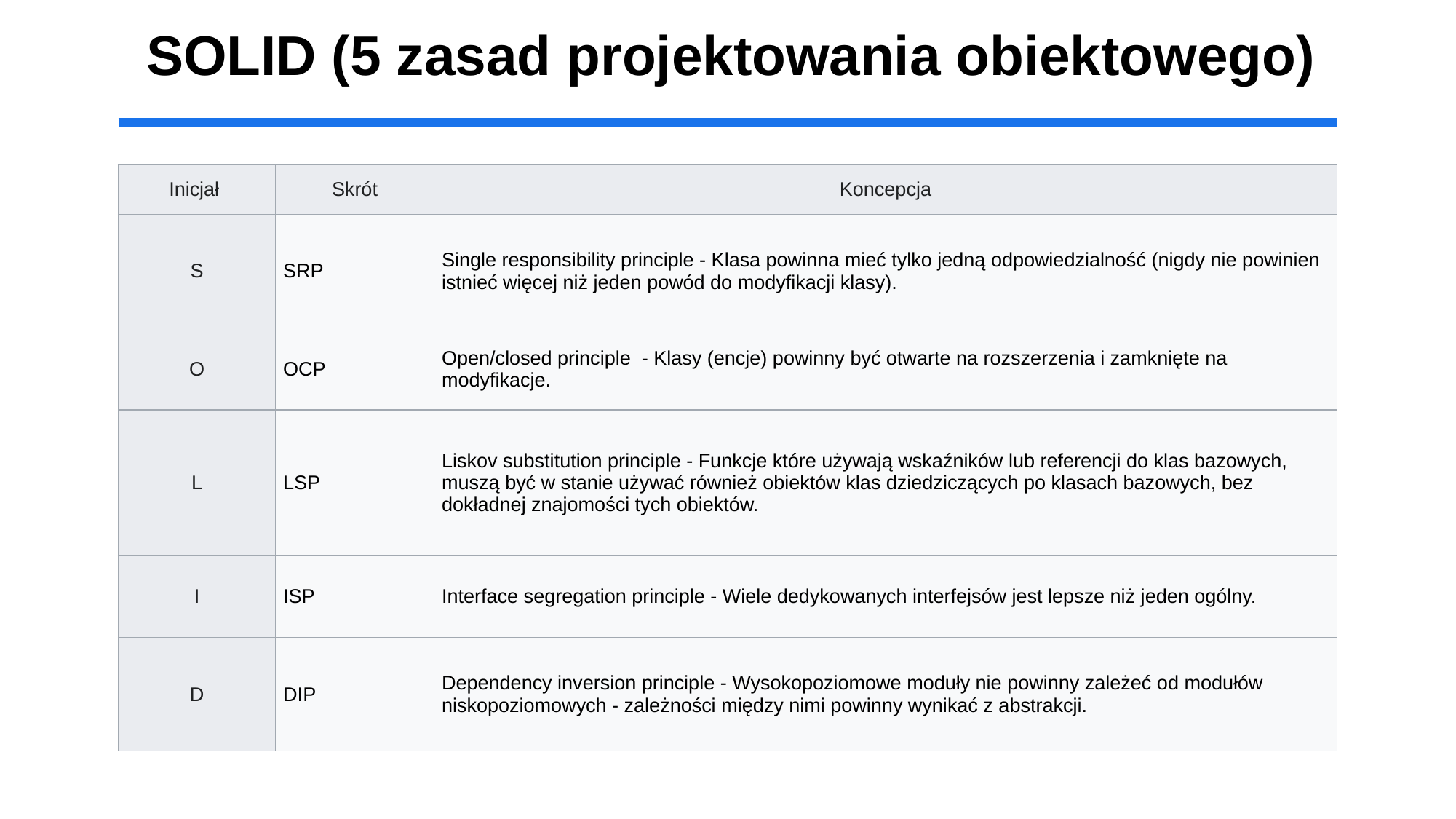

# SOLID (5 zasad projektowania obiektowego)
| Inicjał | Skrót | Koncepcja |
| --- | --- | --- |
| S | SRP | Single responsibility principle - Klasa powinna mieć tylko jedną odpowiedzialność (nigdy nie powinien istnieć więcej niż jeden powód do modyfikacji klasy). |
| O | OCP | Open/closed principle  - Klasy (encje) powinny być otwarte na rozszerzenia i zamknięte na modyfikacje. |
| L | LSP | Liskov substitution principle - Funkcje które używają wskaźników lub referencji do klas bazowych, muszą być w stanie używać również obiektów klas dziedziczących po klasach bazowych, bez dokładnej znajomości tych obiektów. |
| I | ISP | Interface segregation principle - Wiele dedykowanych interfejsów jest lepsze niż jeden ogólny. |
| D | DIP | Dependency inversion principle - Wysokopoziomowe moduły nie powinny zależeć od modułów niskopoziomowych - zależności między nimi powinny wynikać z abstrakcji. |